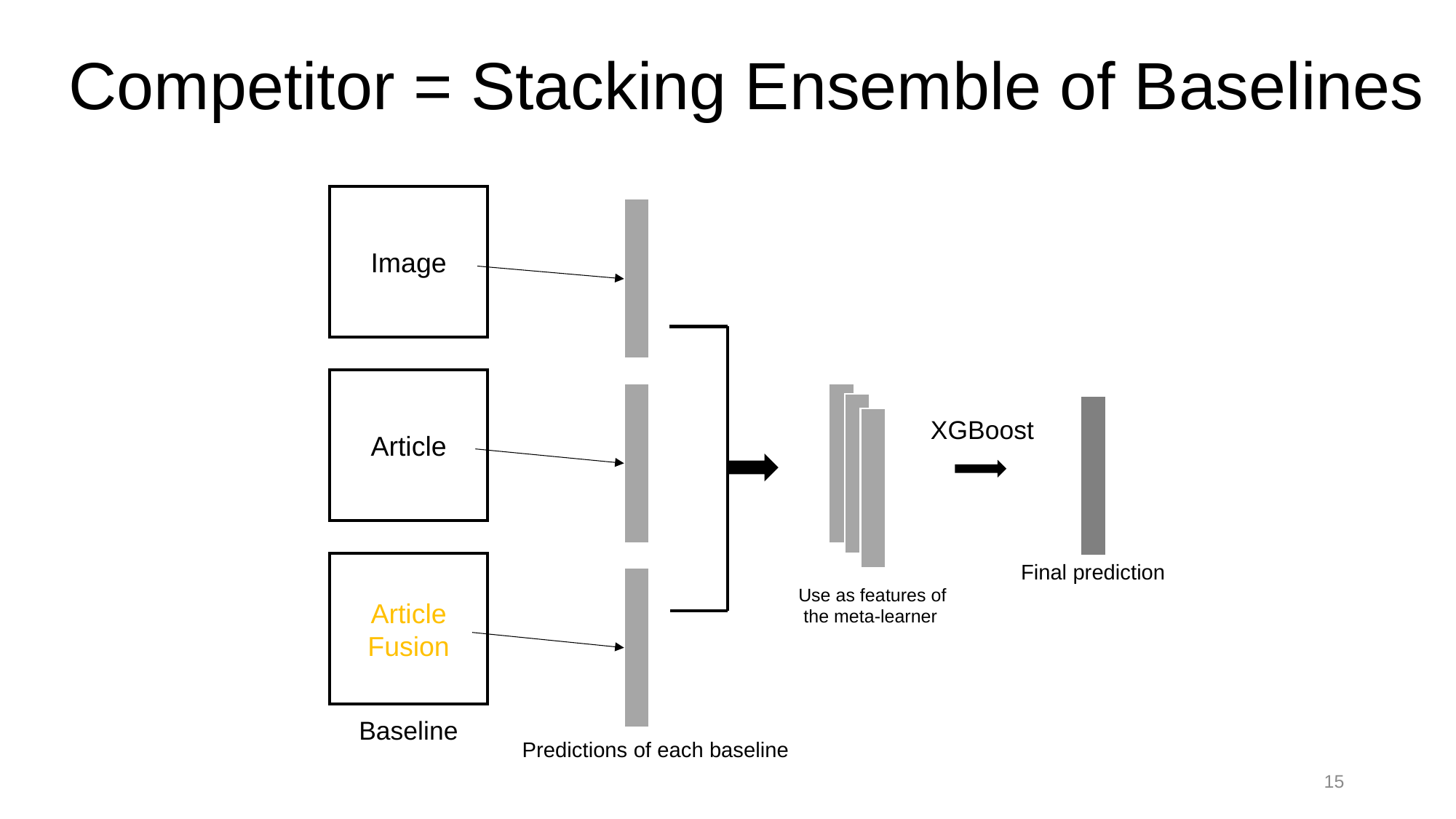

Competitor = Stacking Ensemble of Baselines
Image
Article
Article
Fusion

XGBoost

Final prediction

Use as features of
 the meta-learner
Baseline
Predictions of each baseline
15